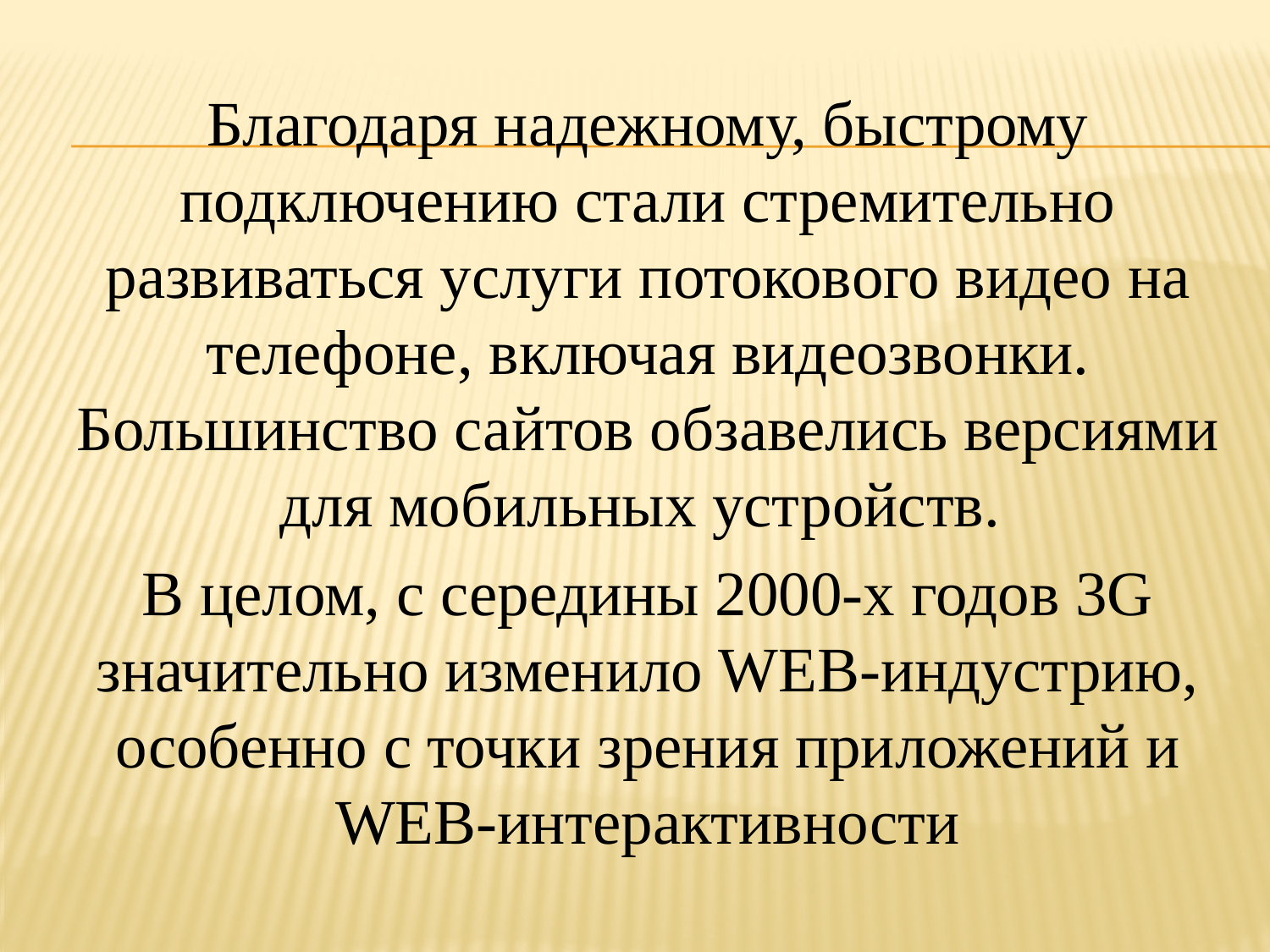

Благодаря надежному, быстрому подключению стали стремительно развиваться услуги потокового видео на телефоне, включая видеозвонки. Большинство сайтов обзавелись версиями для мобильных устройств.
В целом, с середины 2000-х годов 3G значительно изменило WEB-индустрию, особенно с точки зрения приложений и WEB-интерактивности